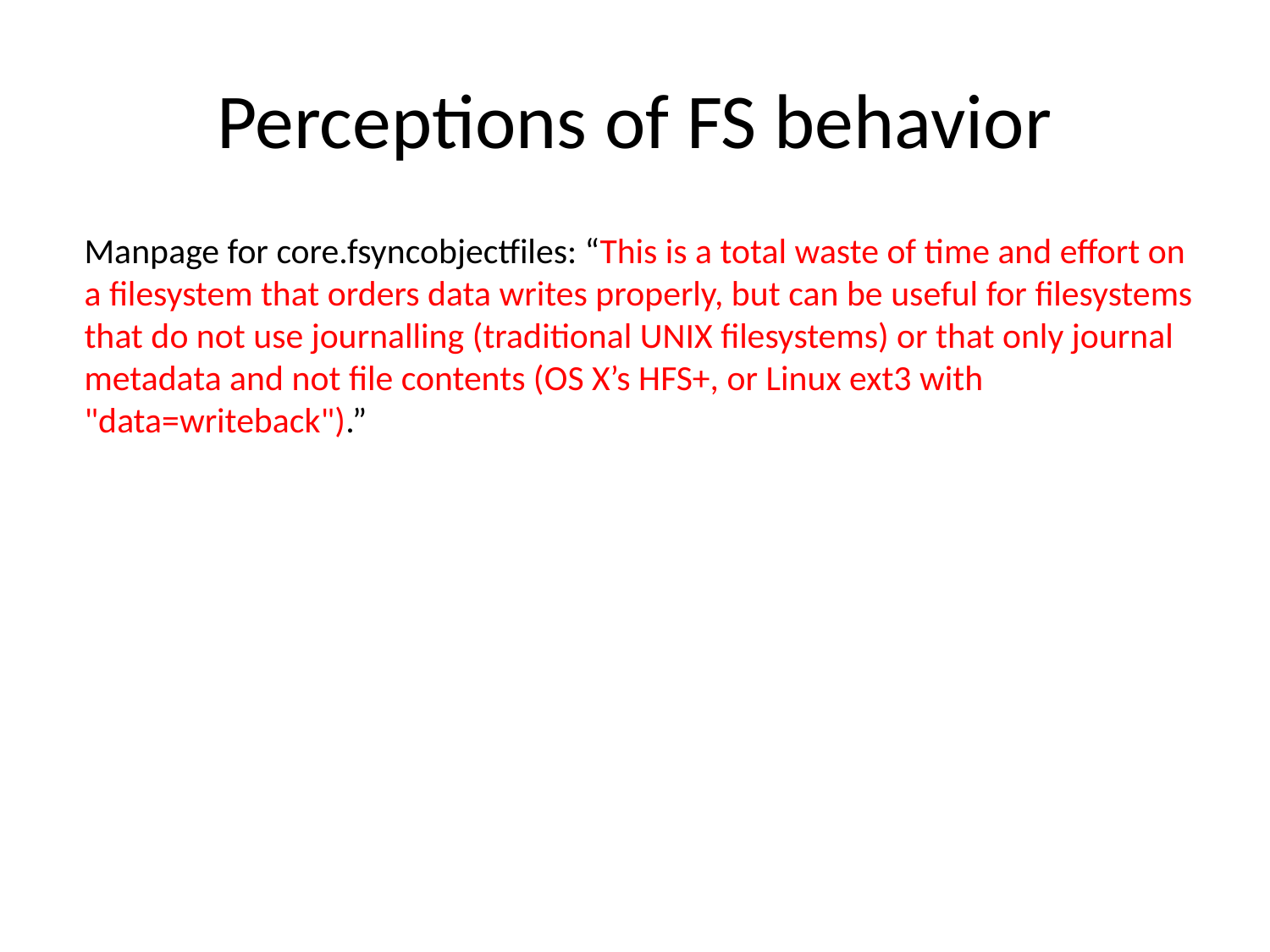

# Perceptions of FS behavior
Manpage for core.fsyncobjectfiles: “This is a total waste of time and effort on a filesystem that orders data writes properly, but can be useful for filesystems that do not use journalling (traditional UNIX filesystems) or that only journal metadata and not file contents (OS X’s HFS+, or Linux ext3 with "data=writeback").”